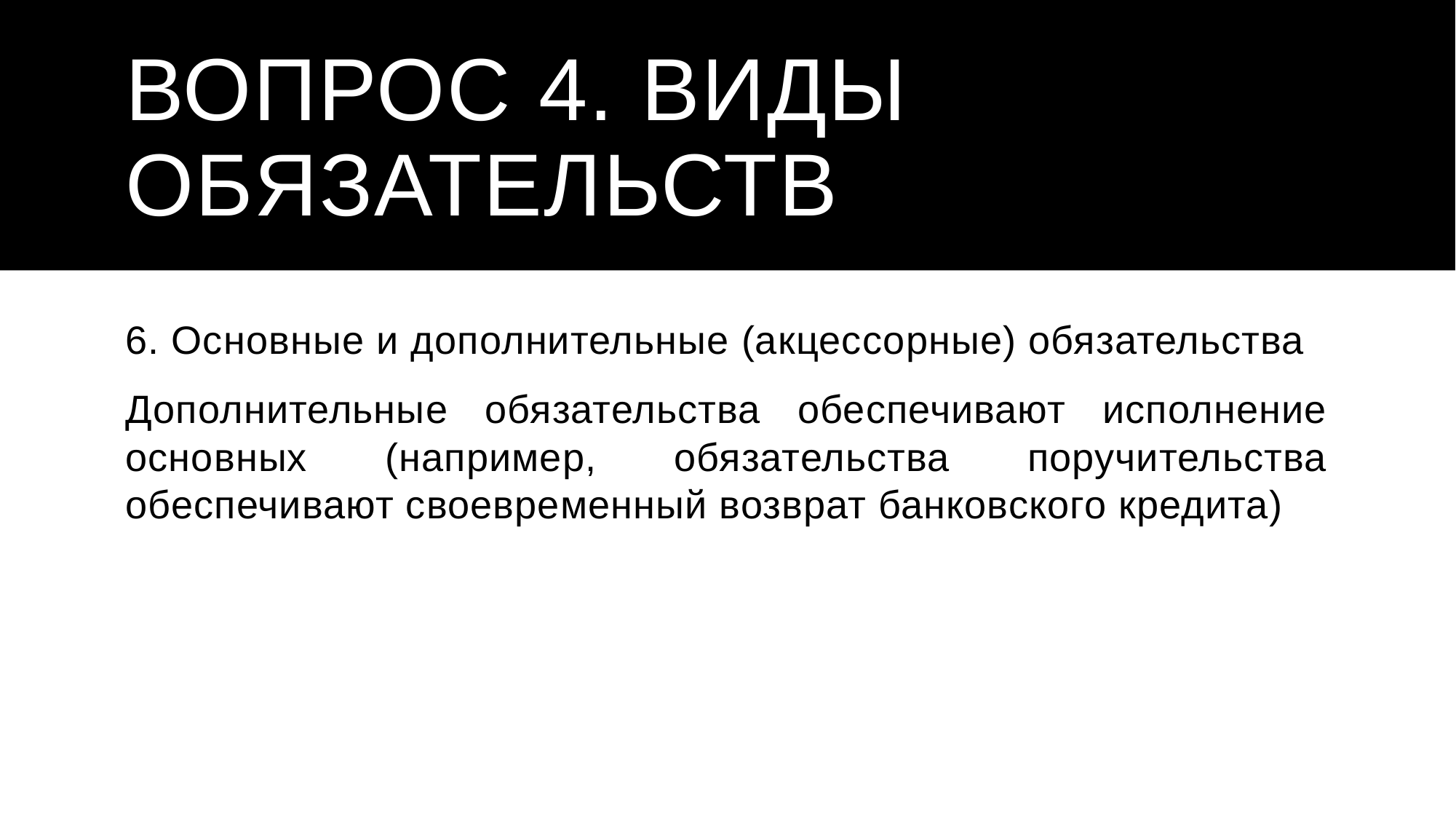

# Вопрос 4. Виды обязательств
6. Основные и дополнительные (акцессорные) обязательства
Дополнительные обязательства обеспечивают исполнение основных (например, обязательства поручительства обеспечивают своевременный возврат банковского кредита)